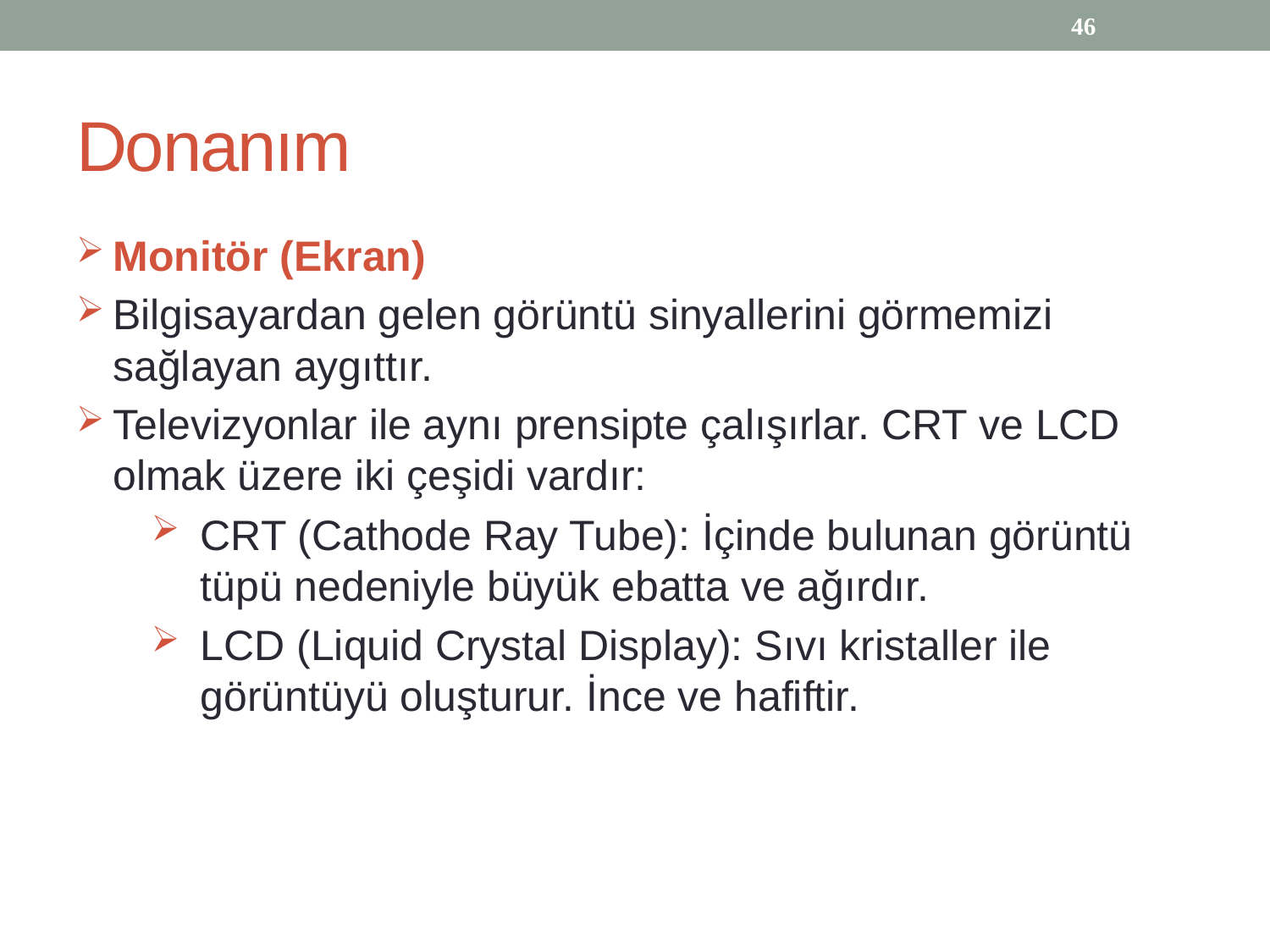

46
# Donanım
Monitör (Ekran)
Bilgisayardan gelen görüntü sinyallerini görmemizi sağlayan aygıttır.
Televizyonlar ile aynı prensipte çalışırlar. CRT ve LCD olmak üzere iki çeşidi vardır:
CRT (Cathode Ray Tube): İçinde bulunan görüntü tüpü nedeniyle büyük ebatta ve ağırdır.
LCD (Liquid Crystal Display): Sıvı kristaller ile görüntüyü oluşturur. İnce ve hafiftir.